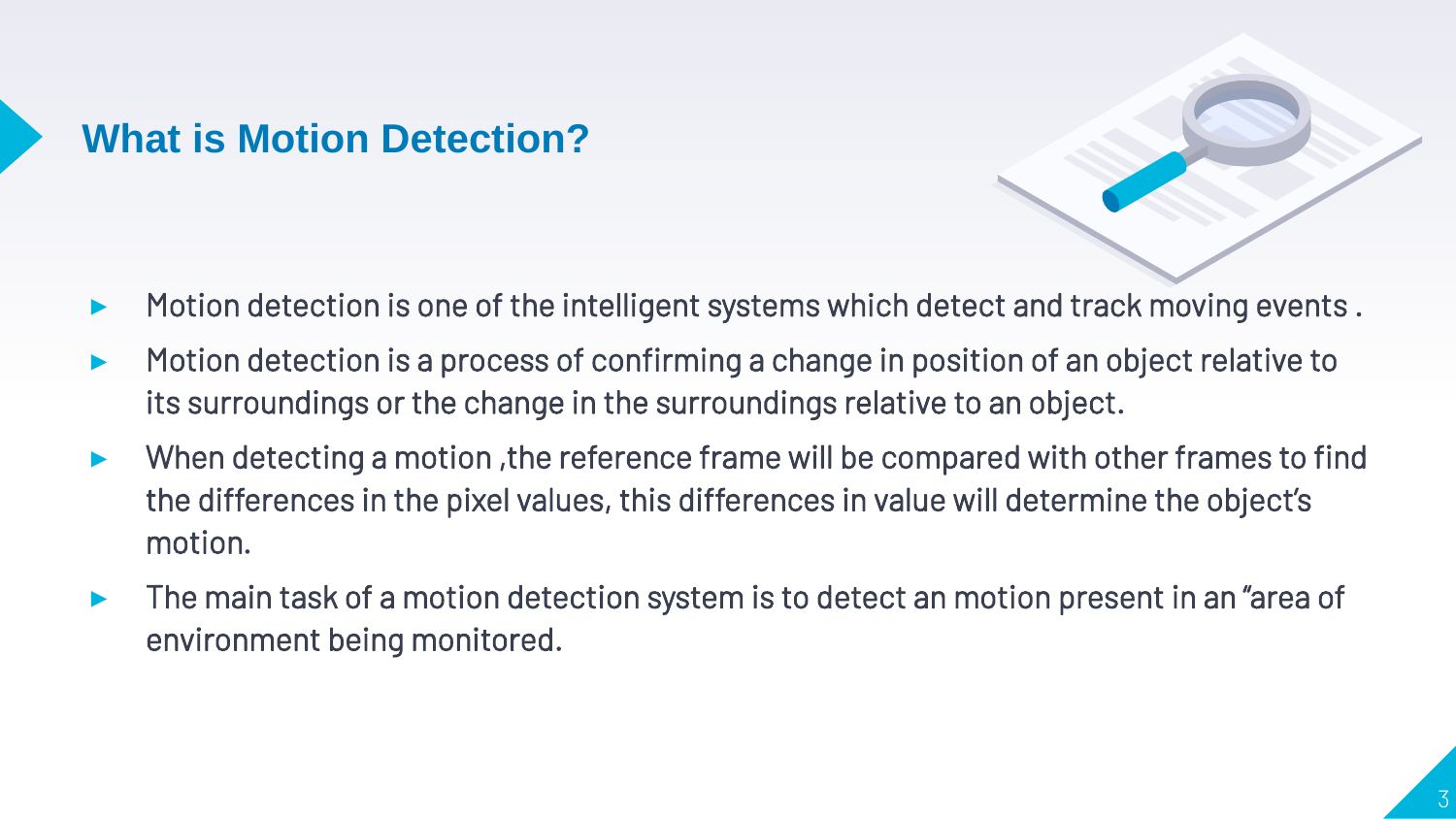

What is Motion Detection?
Motion detection is one of the intelligent systems which detect and track moving events .
Motion detection is a process of confirming a change in position of an object relative to its surroundings or the change in the surroundings relative to an object.
When detecting a motion ,the reference frame will be compared with other frames to find the differences in the pixel values, this differences in value will determine the object’s motion.
The main task of a motion detection system is to detect an motion present in an “area of environment being monitored.
3